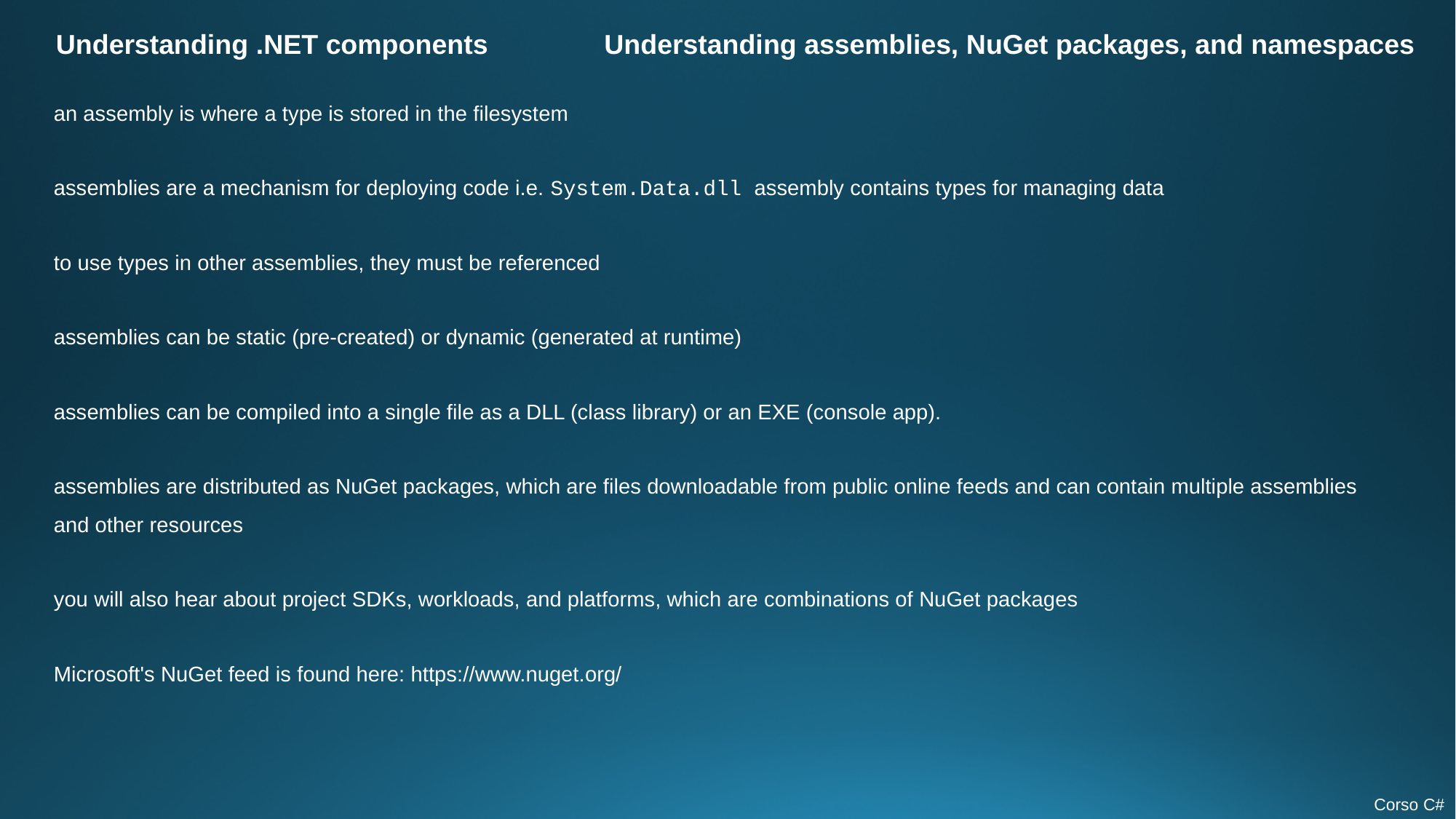

Understanding .NET components
Understanding assemblies, NuGet packages, and namespaces
an assembly is where a type is stored in the filesystem
assemblies are a mechanism for deploying code i.e. System.Data.dll assembly contains types for managing data
to use types in other assemblies, they must be referenced
assemblies can be static (pre-created) or dynamic (generated at runtime)
assemblies can be compiled into a single file as a DLL (class library) or an EXE (console app).
assemblies are distributed as NuGet packages, which are files downloadable from public online feeds and can contain multiple assemblies and other resources
you will also hear about project SDKs, workloads, and platforms, which are combinations of NuGet packages
Microsoft's NuGet feed is found here: https://www.nuget.org/
Corso C#